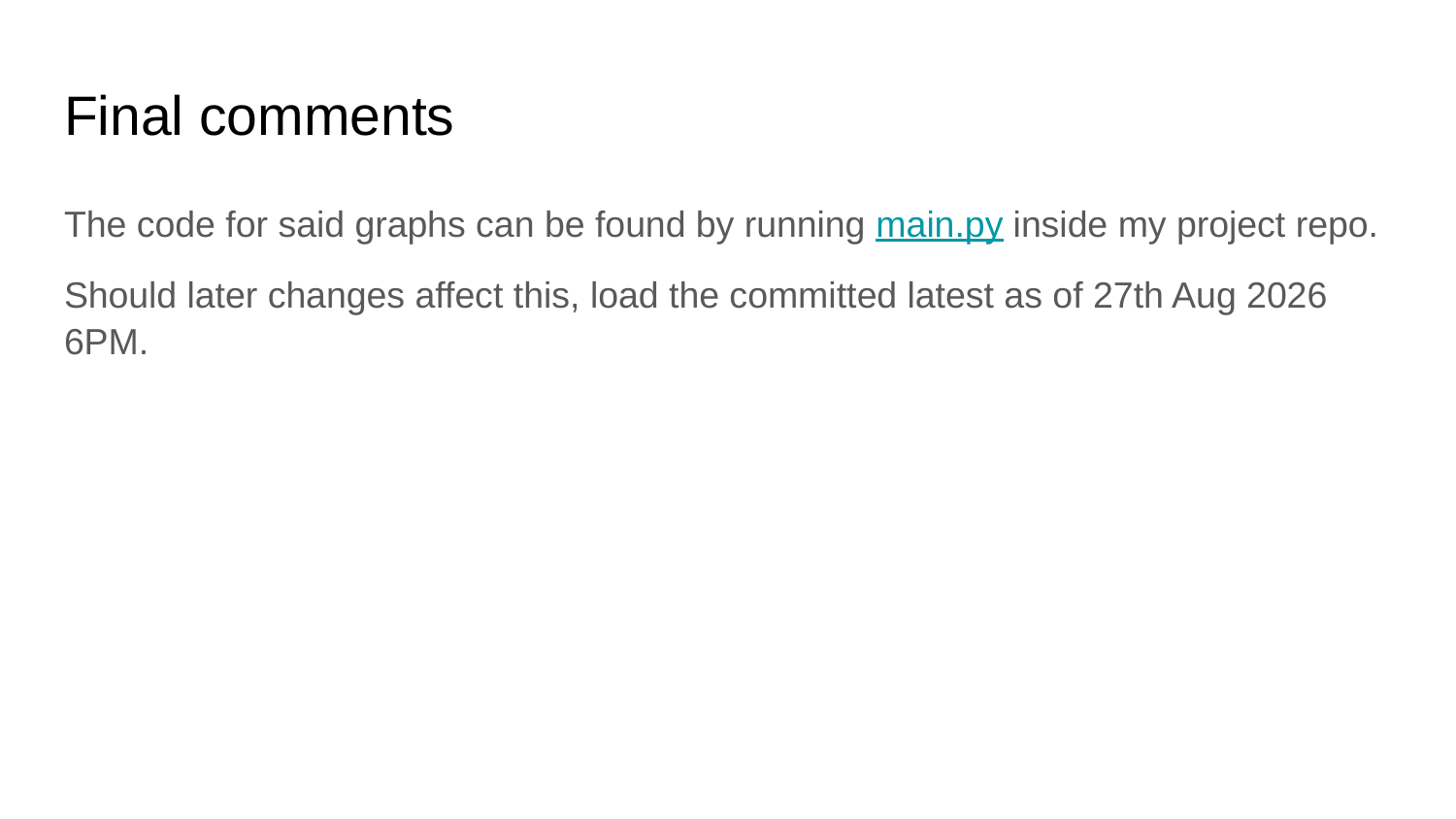

# Final comments
The code for said graphs can be found by running main.py inside my project repo.
Should later changes affect this, load the committed latest as of 27th Aug 2026 6PM.